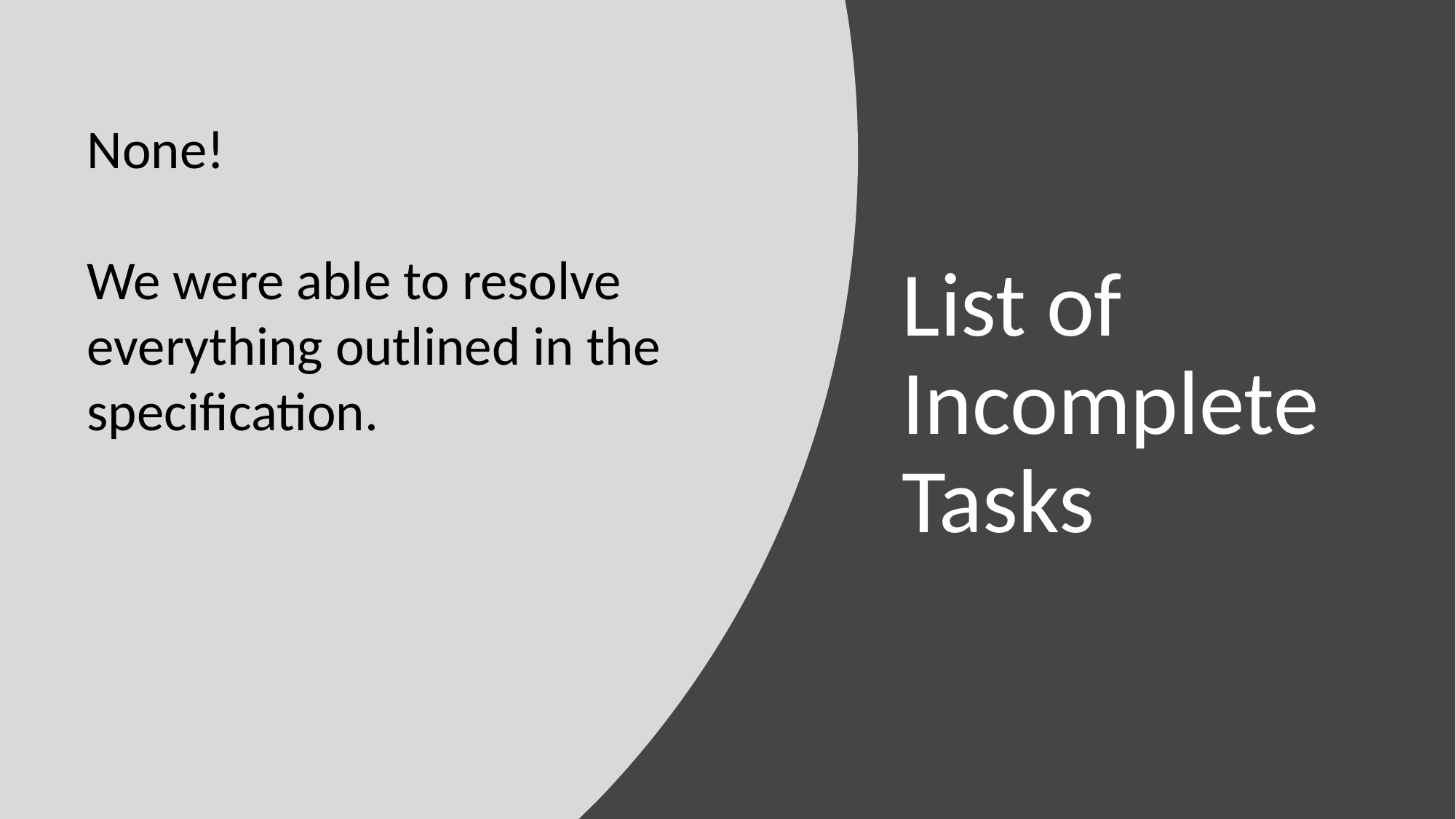

None!

We were able to resolve everything outlined in the specification.
# List of Incomplete Tasks